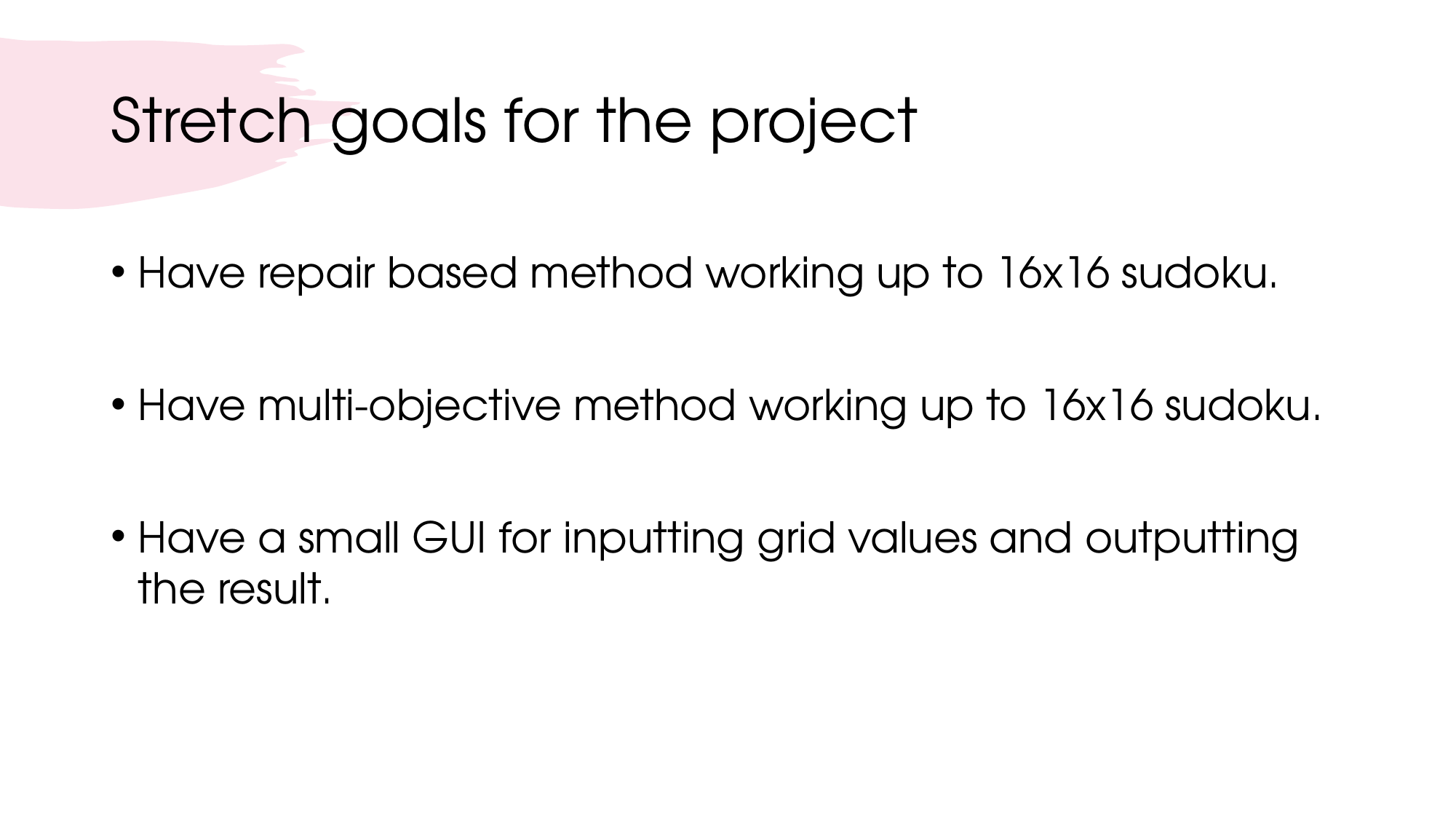

# Stretch goals for the project
Have repair based method working up to 16x16 sudoku.

Have multi-objective method working up to 16x16 sudoku.

Have a small GUI for inputting grid values and outputting the result.